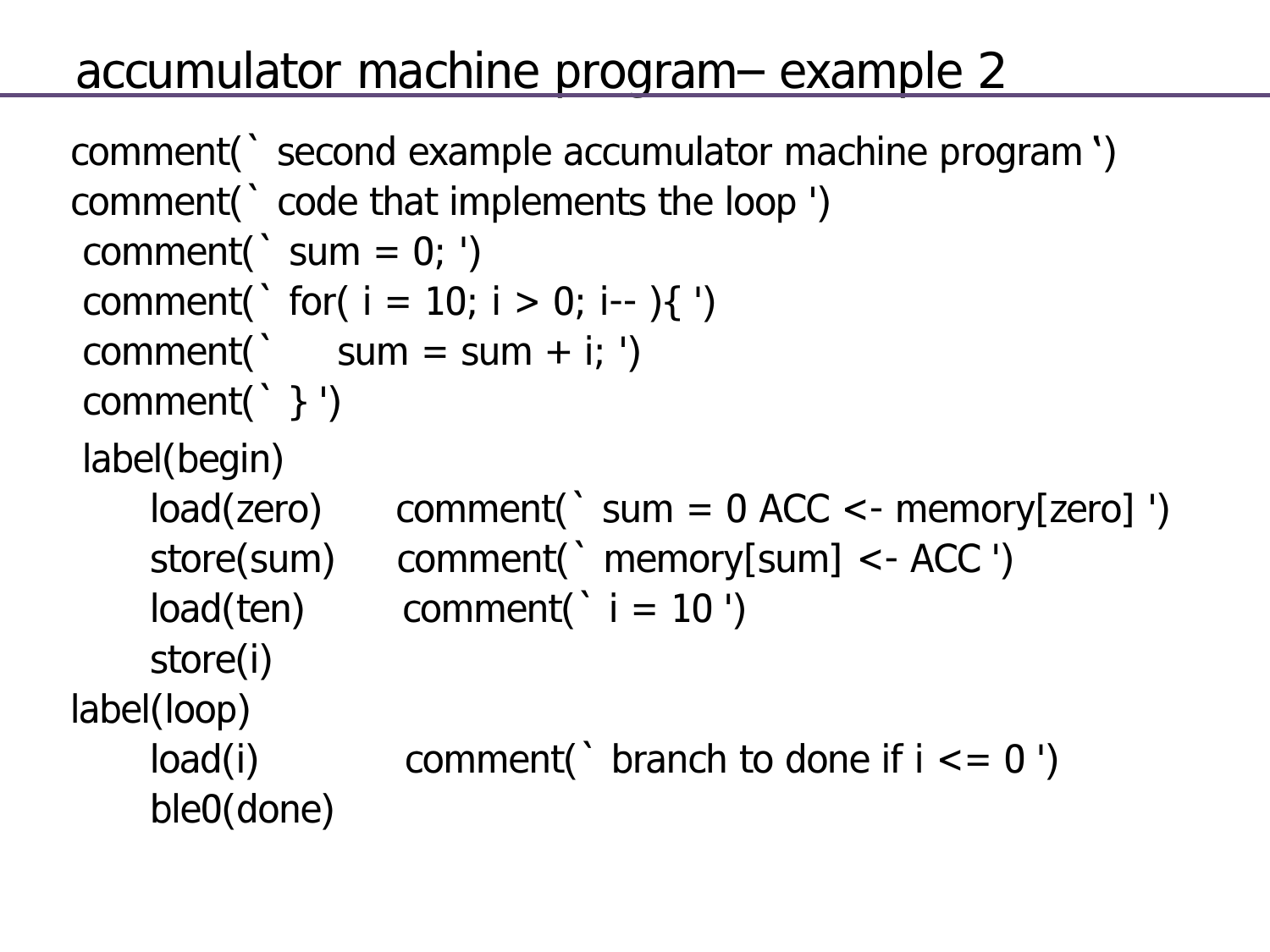

# accumulator machine program– example 2
comment(` second example accumulator machine program ‘)
comment(` code that implements the loop ')
 comment(` sum = 0; ')
 comment(` for( i = 10; i > 0; i-- ){ ')
 comment(`     sum = sum + i; ')
 comment(` } ')
 label(begin)
  load(zero)      comment(` sum = 0 ACC <- memory[zero] ')
  store(sum)     comment(` memory[sum] <- ACC ')
  load(ten)        comment(` i = 10 ')
  store(i)
label(loop)
  load(i)            comment(` branch to done if i <= 0 ')
  ble0(done)